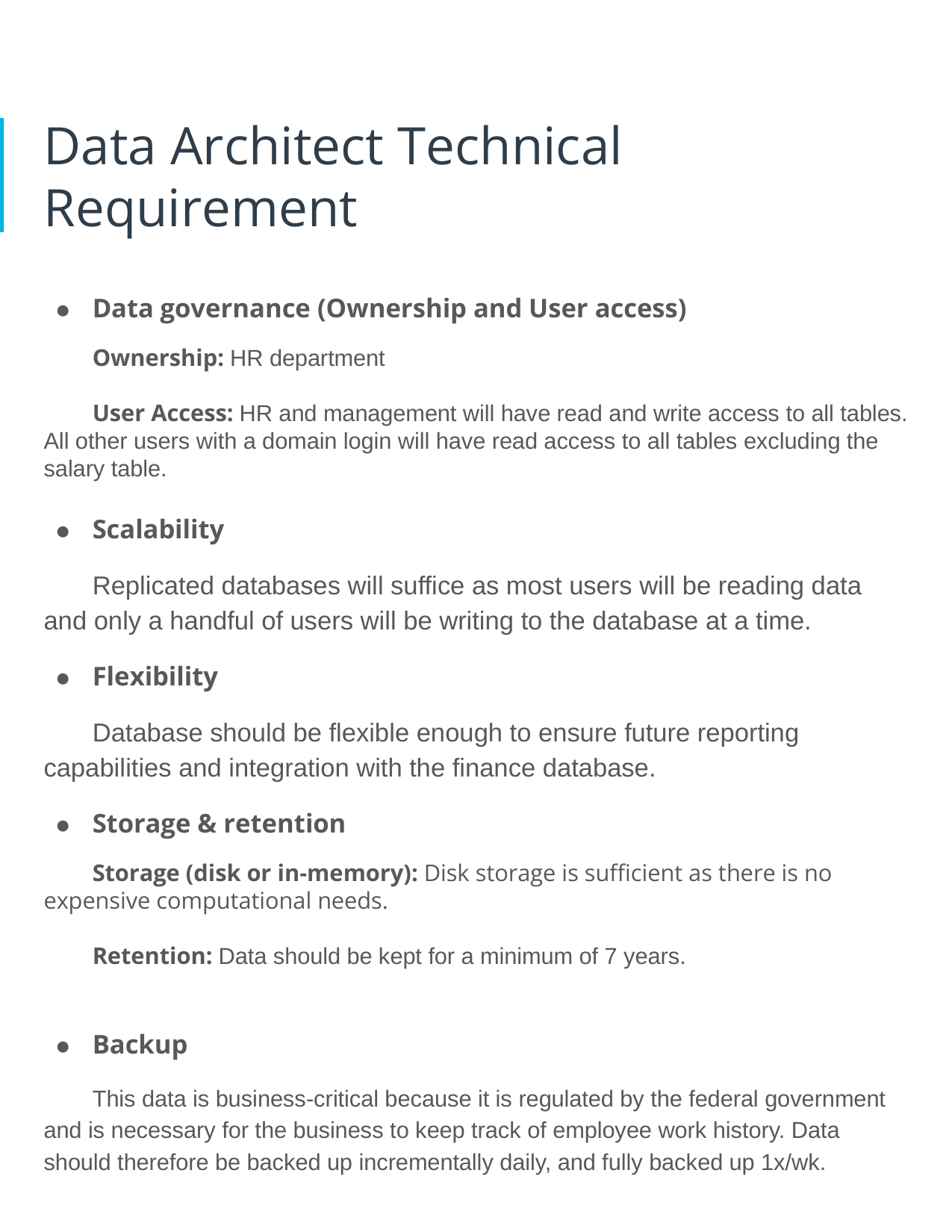

# Data Architect Technical Requirement
Data governance (Ownership and User access)
Ownership: HR department

User Access: HR and management will have read and write access to all tables. All other users with a domain login will have read access to all tables excluding the salary table.

Scalability
Replicated databases will suffice as most users will be reading data and only a handful of users will be writing to the database at a time.
Flexibility
Database should be flexible enough to ensure future reporting capabilities and integration with the finance database.
Storage & retention
Storage (disk or in-memory): Disk storage is sufficient as there is no expensive computational needs.

Retention: Data should be kept for a minimum of 7 years.

Backup
This data is business-critical because it is regulated by the federal government and is necessary for the business to keep track of employee work history. Data should therefore be backed up incrementally daily, and fully backed up 1x/wk.